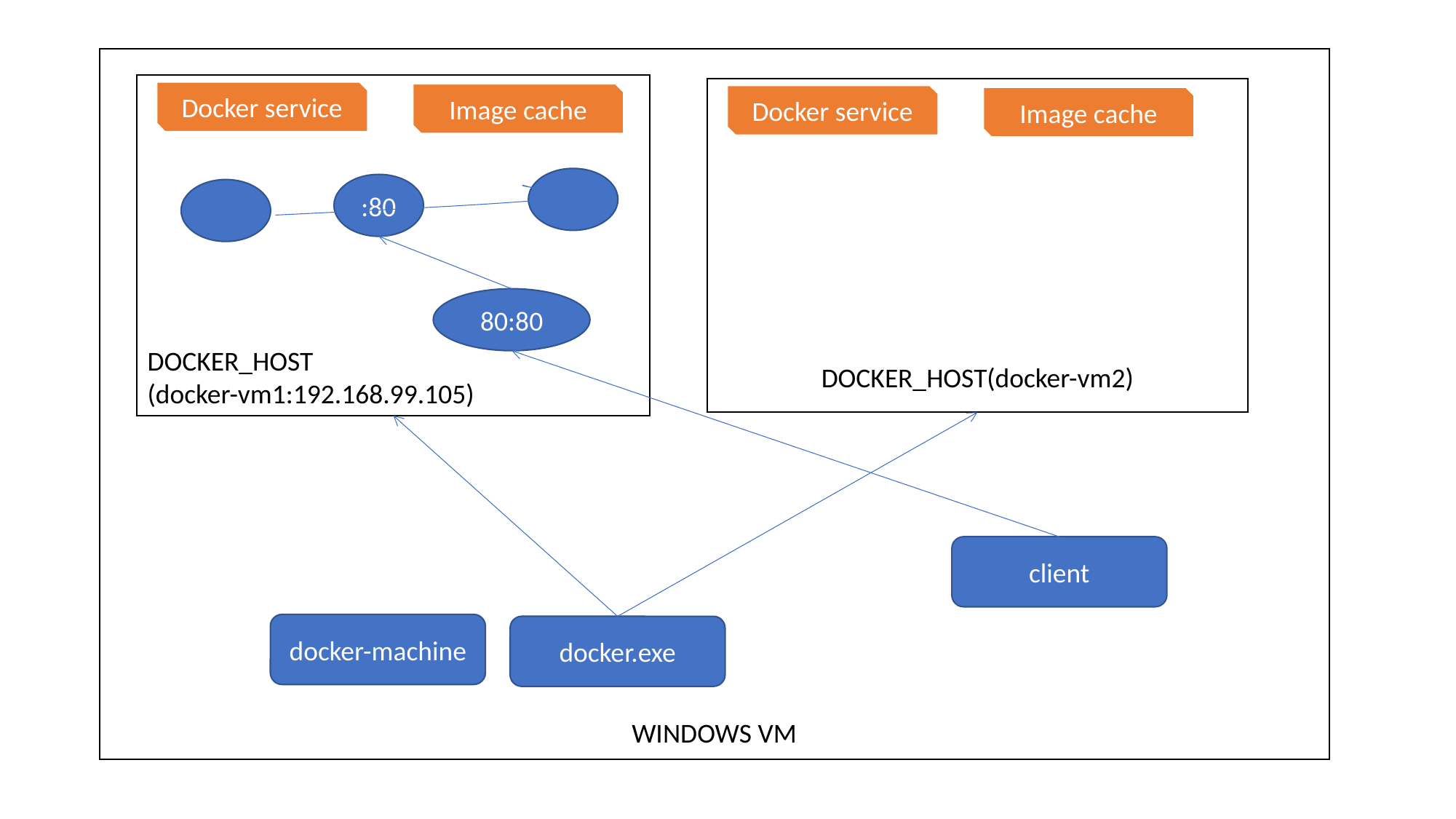

WINDOWS VM

DOCKER_HOST
(docker-vm1:192.168.99.105)

DOCKER_HOST(docker-vm2)
Docker service
Image cache
Docker service
Image cache

:80

80:80
client
docker-machine
docker.exe